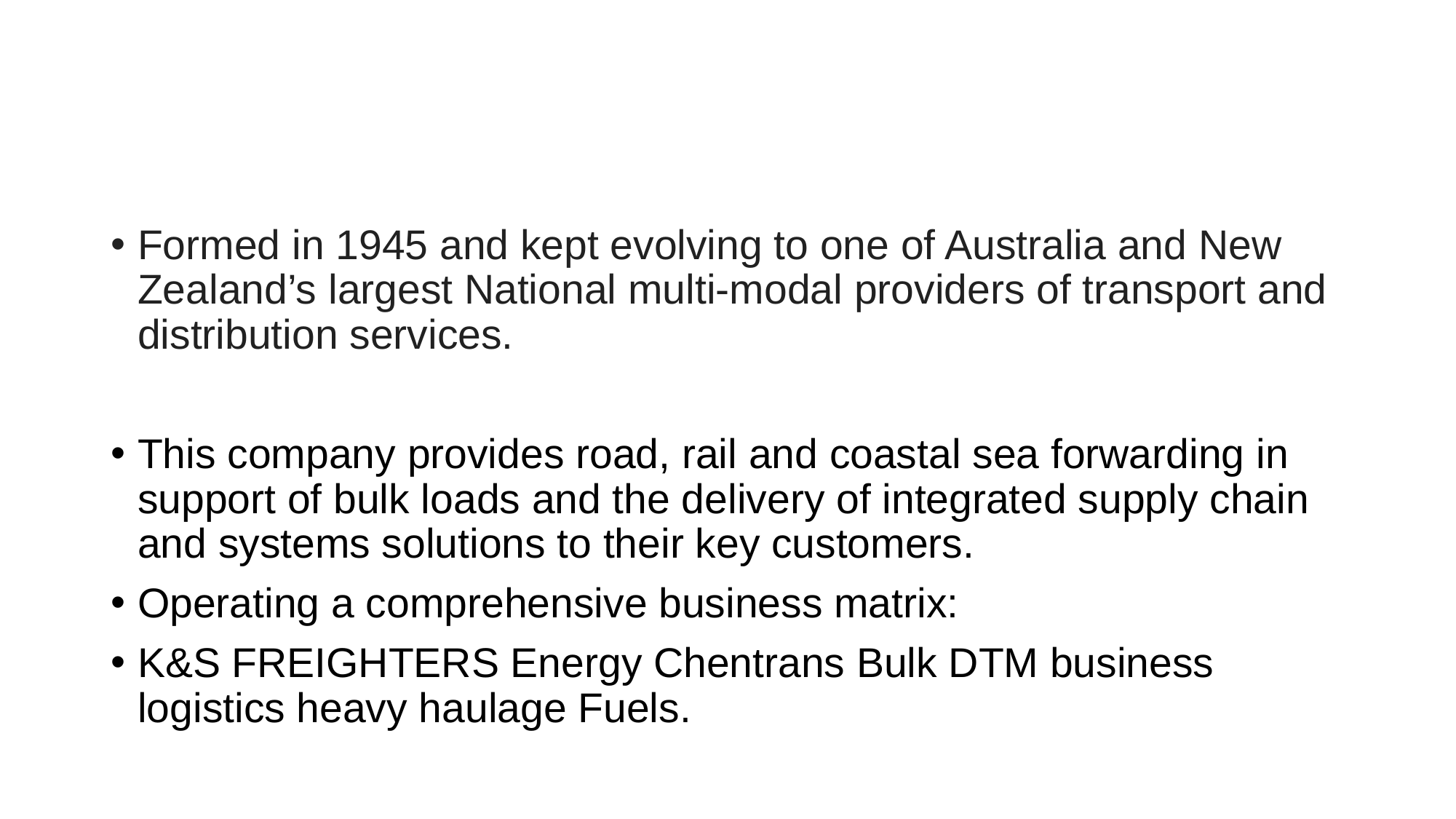

#
Formed in 1945 and kept evolving to one of Australia and New Zealand’s largest National multi-modal providers of transport and distribution services.

This company provides road, rail and coastal sea forwarding in support of bulk loads and the delivery of integrated supply chain and systems solutions to their key customers.
Operating a comprehensive business matrix:
K&S FREIGHTERS Energy Chentrans Bulk DTM business logistics heavy haulage Fuels.